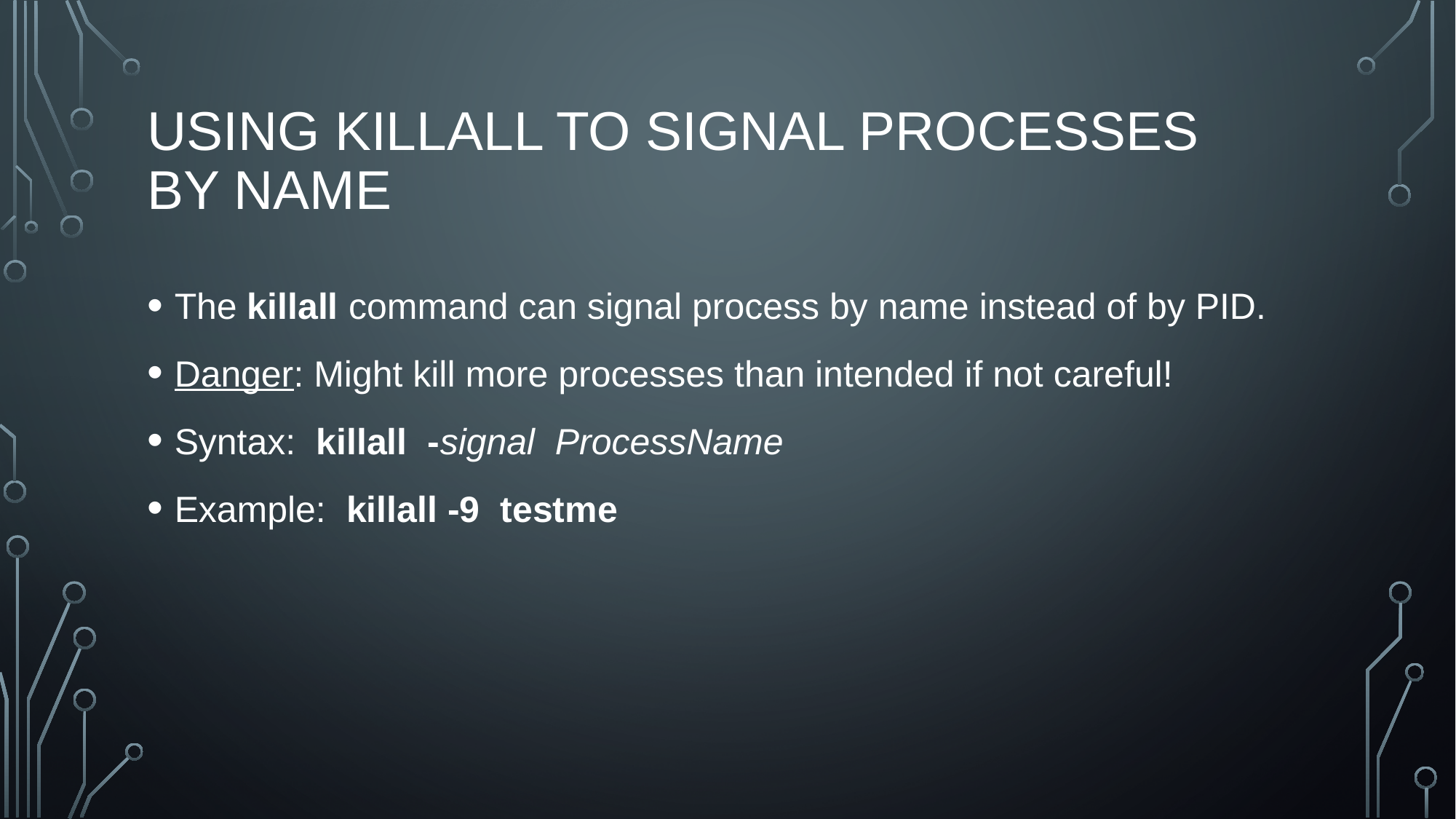

# Using killall to Signal Processes by Name
The killall command can signal process by name instead of by PID.
Danger: Might kill more processes than intended if not careful!
Syntax:  killall  -signal  ProcessName
Example:  killall -9  testme